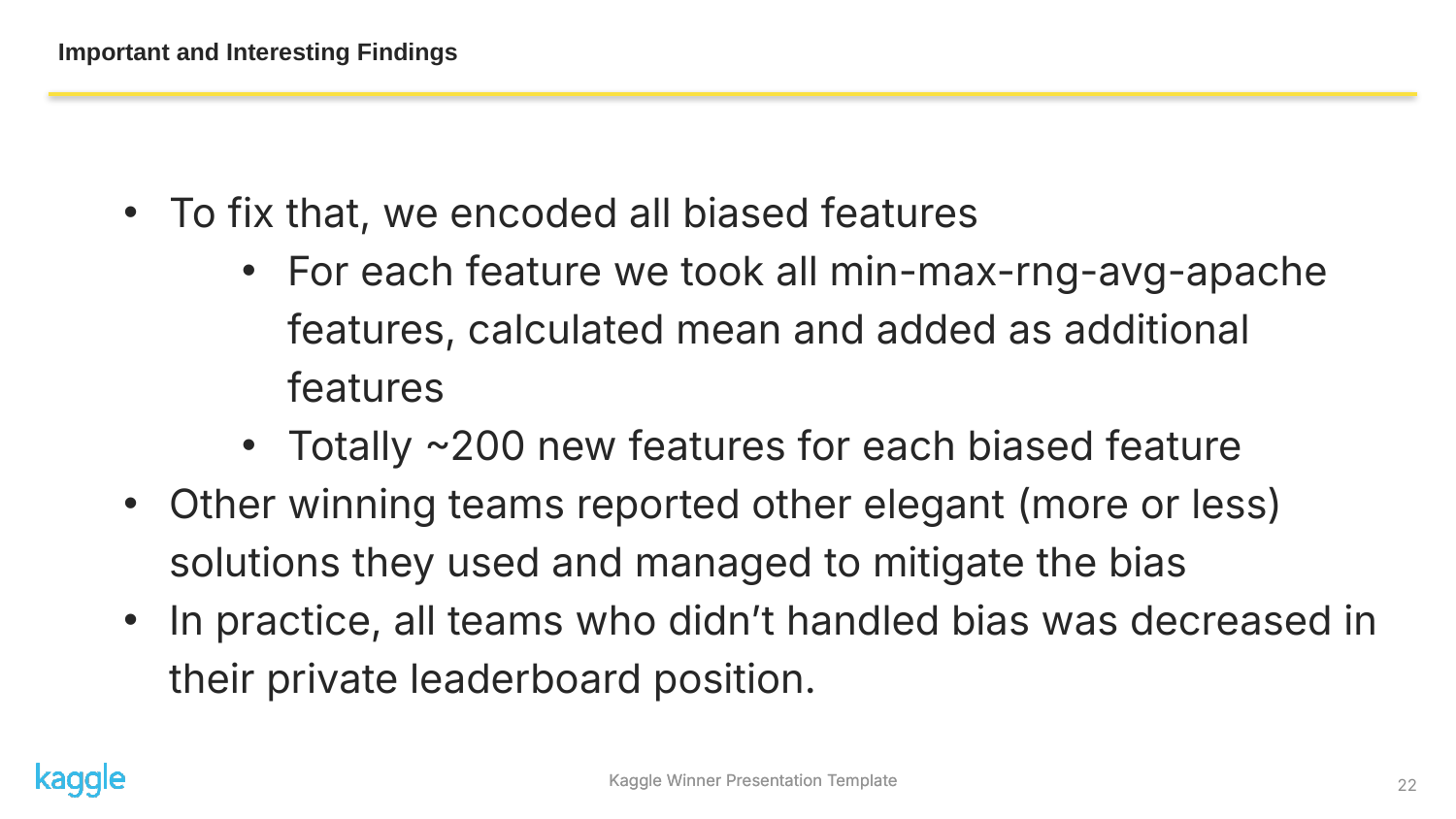

Important and Interesting Findings

To fix that, we encoded all biased features
For each feature we took all min-max-rng-avg-apache features, calculated mean and added as additional features
Totally ~200 new features for each biased feature
Other winning teams reported other elegant (more or less) solutions they used and managed to mitigate the bias
In practice, all teams who didn’t handled bias was decreased in their private leaderboard position.
Kaggle Winner Presentation Template
22